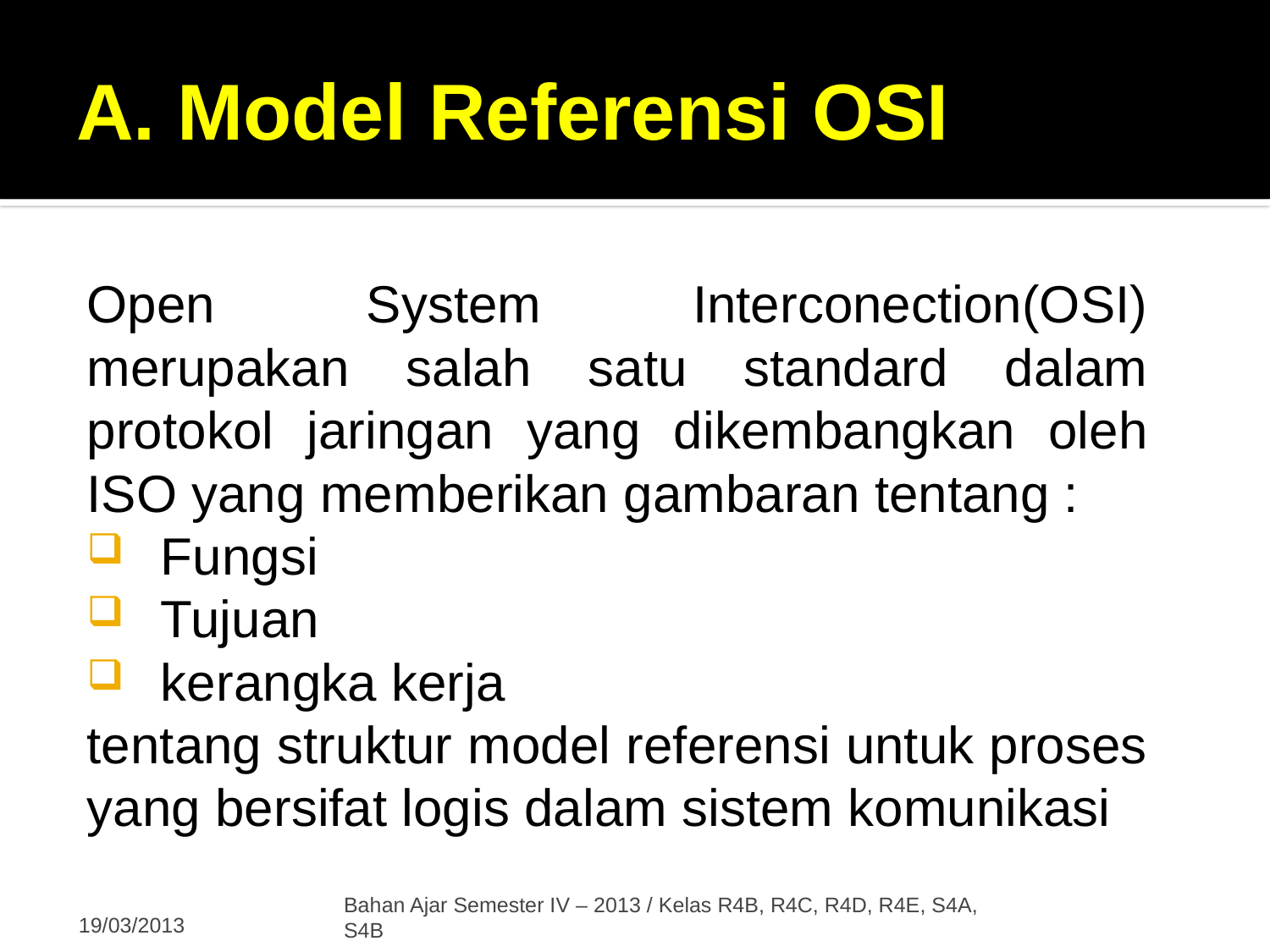

# A. Model Referensi OSI
Open System Interconection(OSI) merupakan salah satu standard dalam protokol jaringan yang dikembangkan oleh ISO yang memberikan gambaran tentang :
Fungsi
Tujuan
kerangka kerja
tentang struktur model referensi untuk proses yang bersifat logis dalam sistem komunikasi
Bahan Ajar Semester IV – 2013 / Kelas R4B, R4C, R4D, R4E, S4A, S4B
19/03/2013